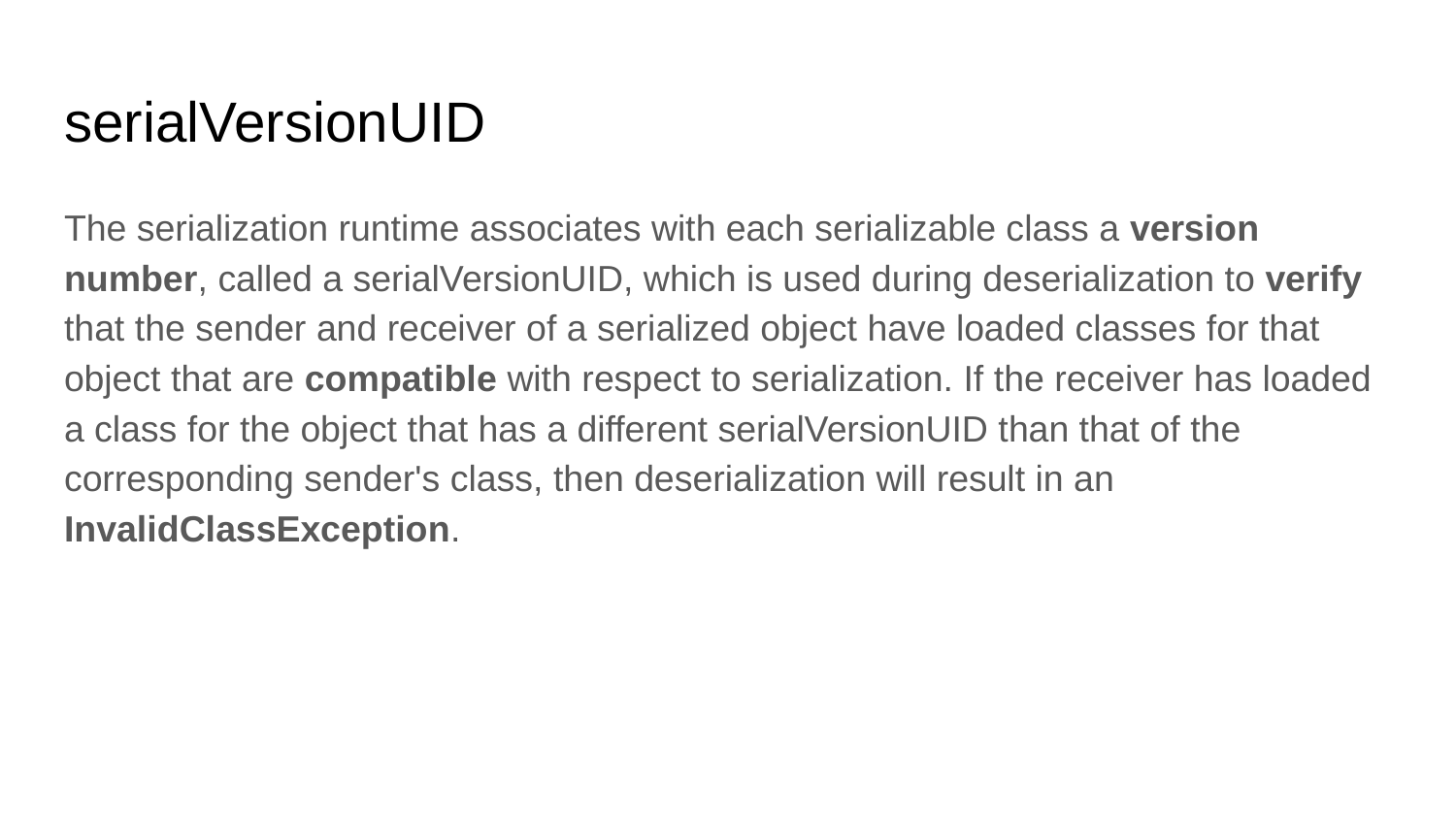

# serialVersionUID
The serialization runtime associates with each serializable class a version number, called a serialVersionUID, which is used during deserialization to verify that the sender and receiver of a serialized object have loaded classes for that object that are compatible with respect to serialization. If the receiver has loaded a class for the object that has a different serialVersionUID than that of the corresponding sender's class, then deserialization will result in an InvalidClassException.